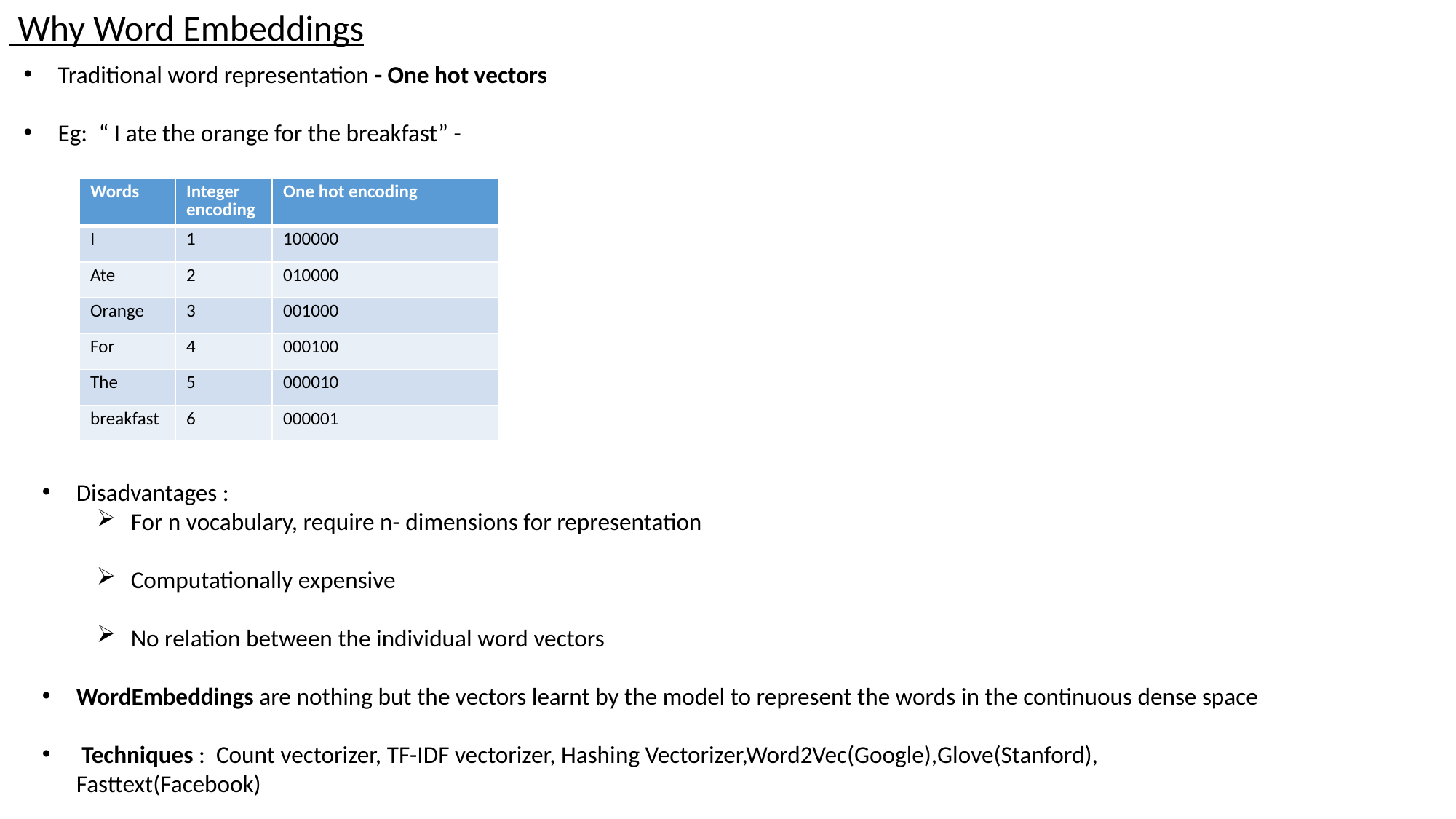

Why Word Embeddings

Traditional word representation - One hot vectors

Eg:  “ I ate the orange for the breakfast” -

| Words | Integer encoding | One hot encoding |
| --- | --- | --- |
| I | 1 | 100000 |
| Ate | 2 | 010000 |
| Orange | 3 | 001000 |
| For | 4 | 000100 |
| The | 5 | 000010 |
| breakfast | 6 | 000001 |

Disadvantages :
For n vocabulary, require n- dimensions for representation

Computationally expensive

No relation between the individual word vectors

WordEmbeddings are nothing but the vectors learnt by the model to represent the words in the continuous dense space

 Techniques :  Count vectorizer, TF-IDF vectorizer, Hashing Vectorizer,Word2Vec(Google),Glove(Stanford), Fasttext(Facebook)